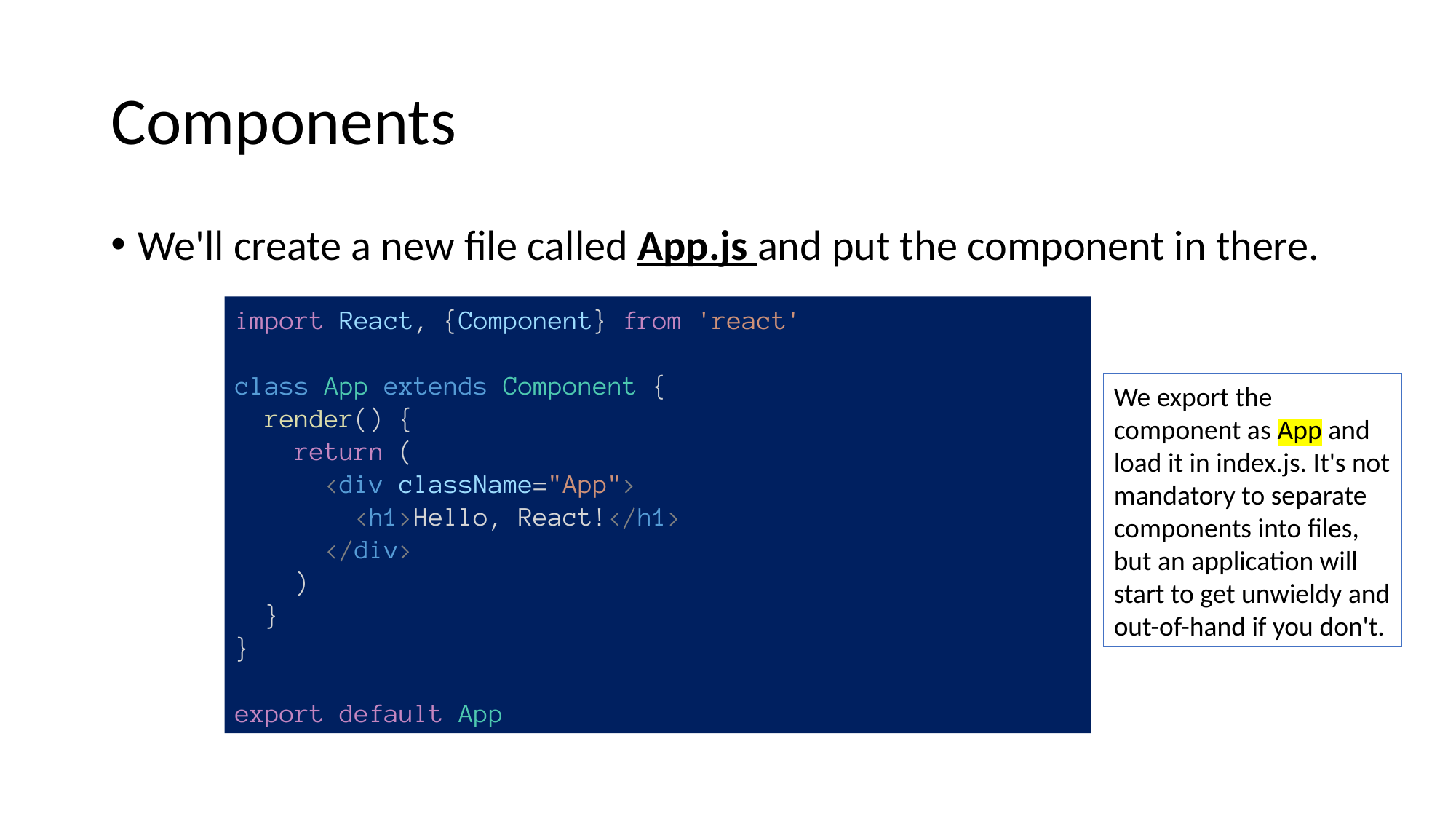

# Components
We'll create a new file called App.js and put the component in there.

import React, {Component} from 'react'
class App extends Component {
  render() {
    return (
      <div className="App">
        <h1>Hello, React!</h1>
      </div>
    )
  }
}
export default App
We export the component as App and load it in index.js. It's not mandatory to separate components into files, but an application will start to get unwieldy and out-of-hand if you don't.